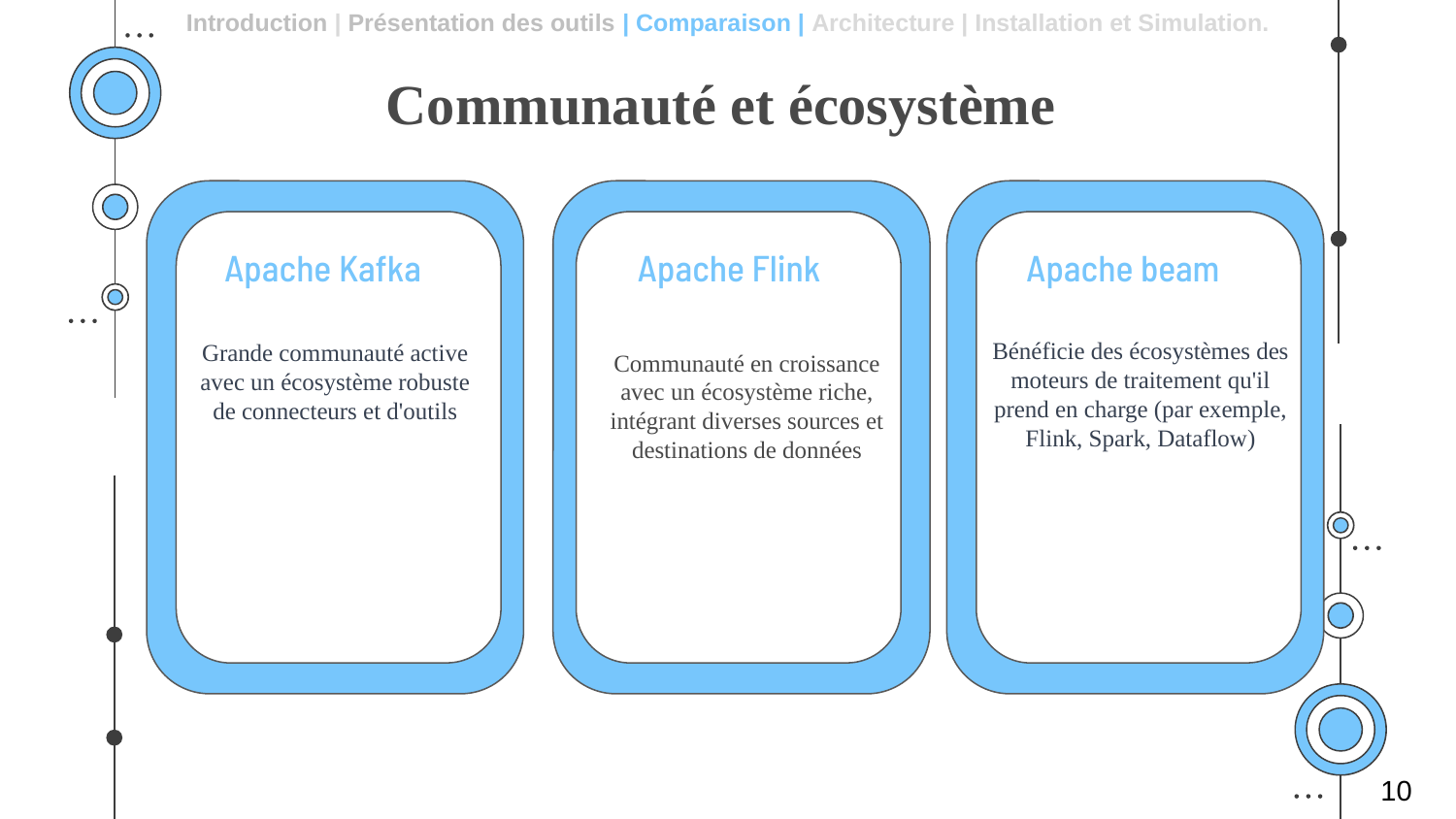

Introduction | Présentation des outils | Comparaison | Architecture | Installation et Simulation.
# Communauté et écosystème

Apache Kafka
Apache Flink
Apache beam
Bénéficie des écosystèmes des moteurs de traitement qu'il prend en charge (par exemple, Flink, Spark, Dataflow)
Grande communauté active avec un écosystème robuste de connecteurs et d'outils
Communauté en croissance avec un écosystème riche, intégrant diverses sources et destinations de données
10